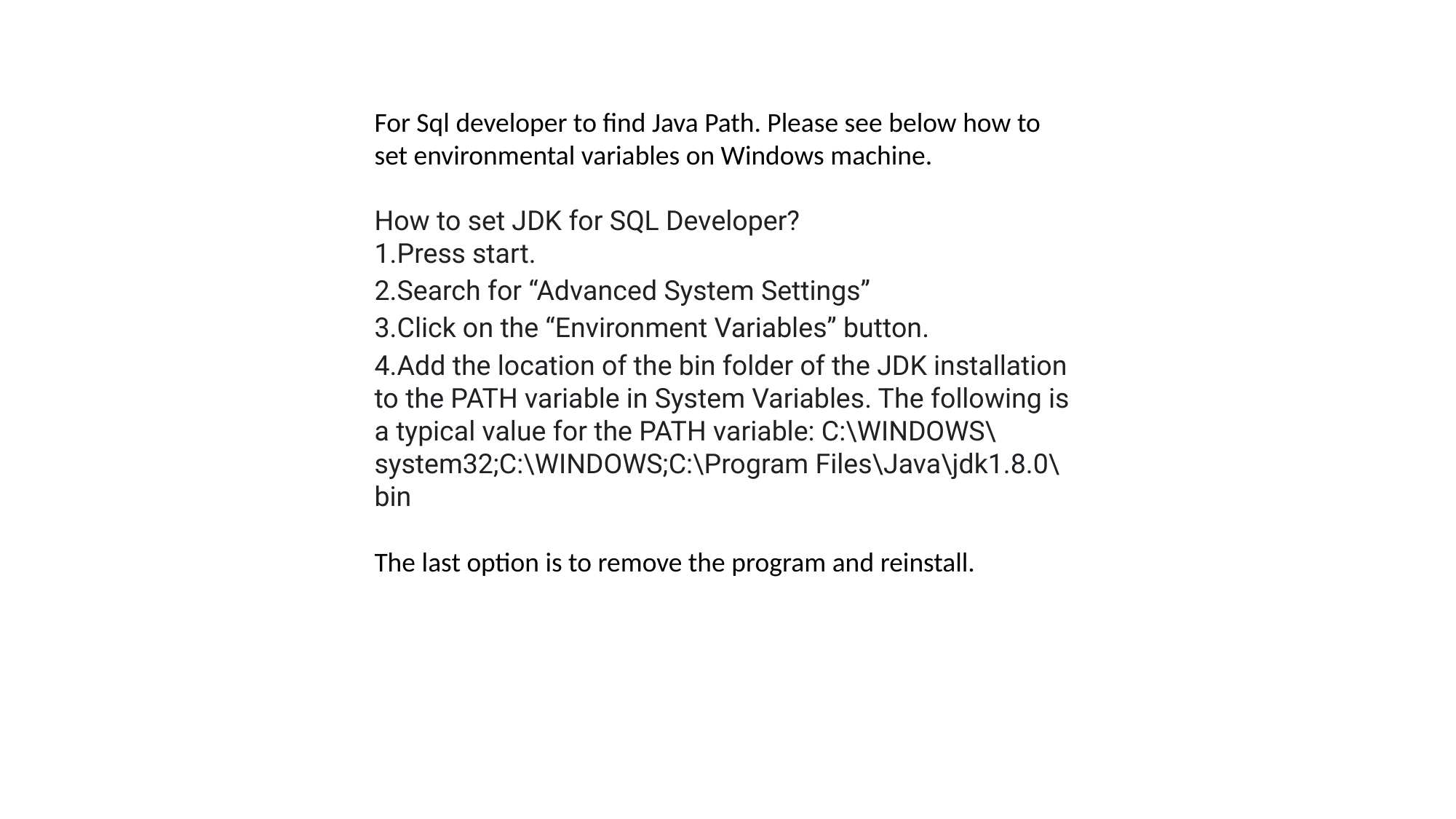

For Sql developer to find Java Path. Please see below how to set environmental variables on Windows machine.

How to set JDK for SQL Developer?
Press start.
Search for “Advanced System Settings”
Click on the “Environment Variables” button.
Add the location of the bin folder of the JDK installation to the PATH variable in System Variables. The following is a typical value for the PATH variable: C:\WINDOWS\system32;C:\WINDOWS;C:\Program Files\Java\jdk1.8.0\bin

The last option is to remove the program and reinstall.